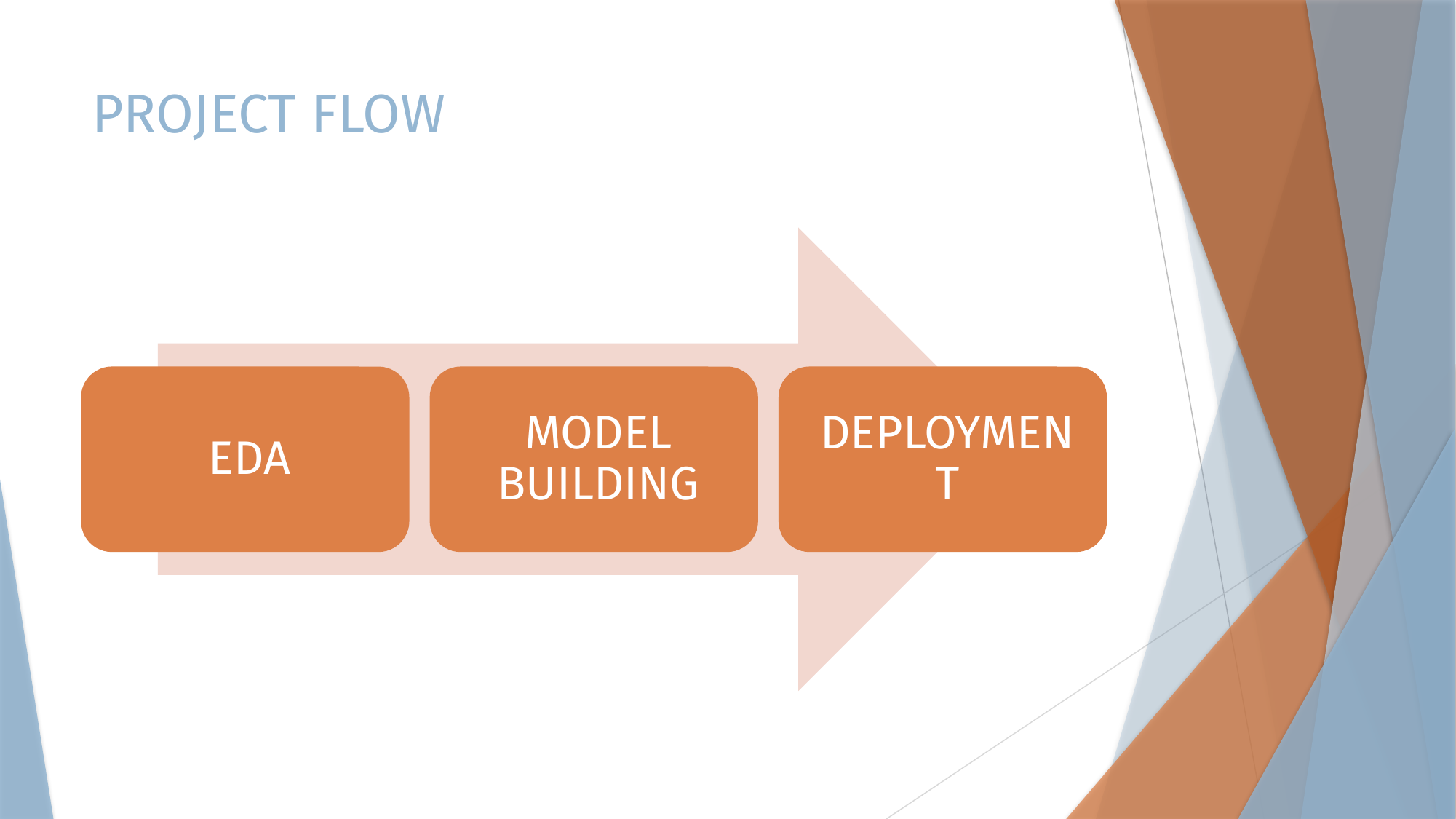

# PROJECT FLOW
EDA
MODEL BUILDING
DEPLOYMENT